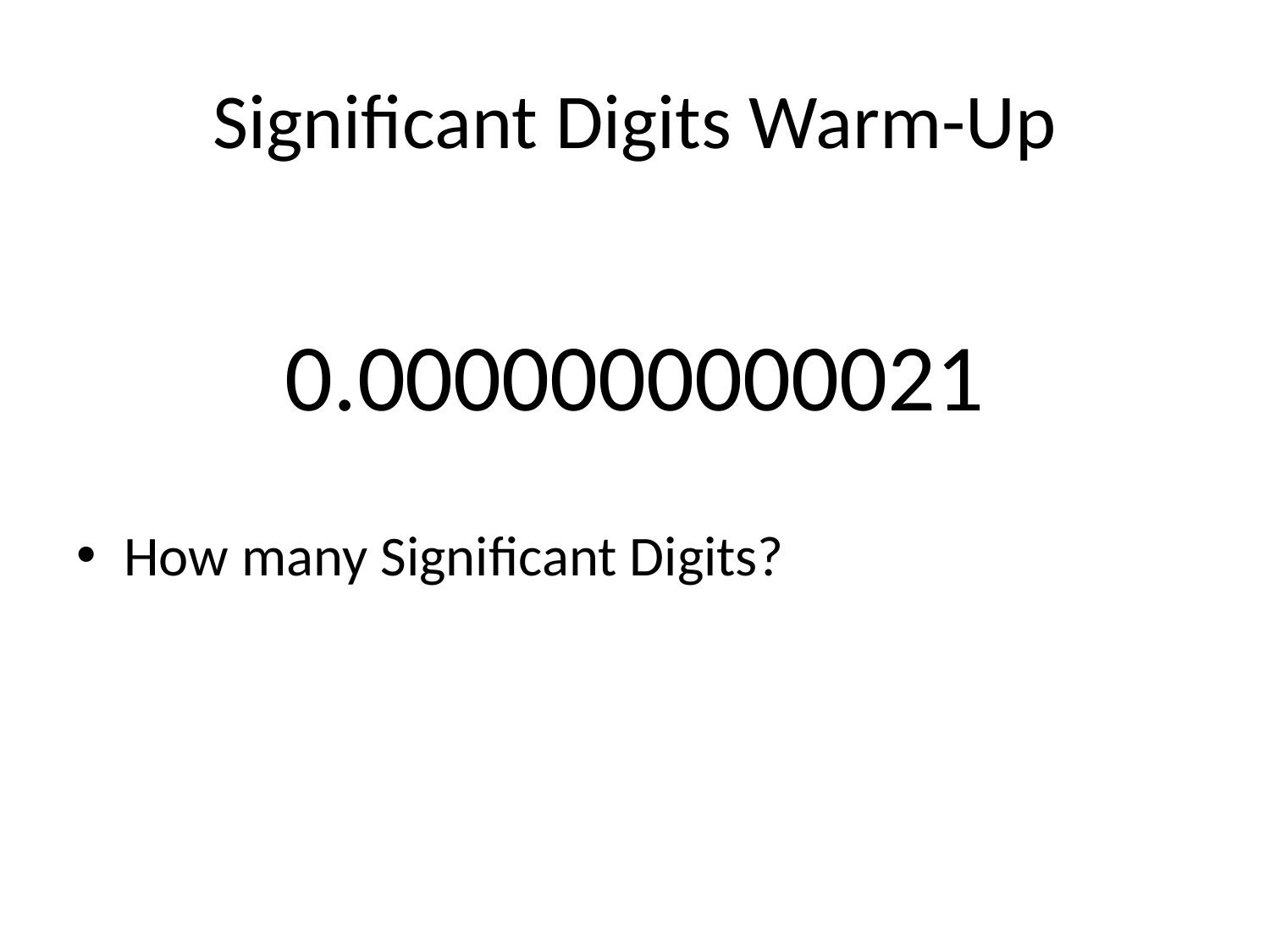

# Significant Digits Warm-Up

0.0000000000021

How many Significant Digits?